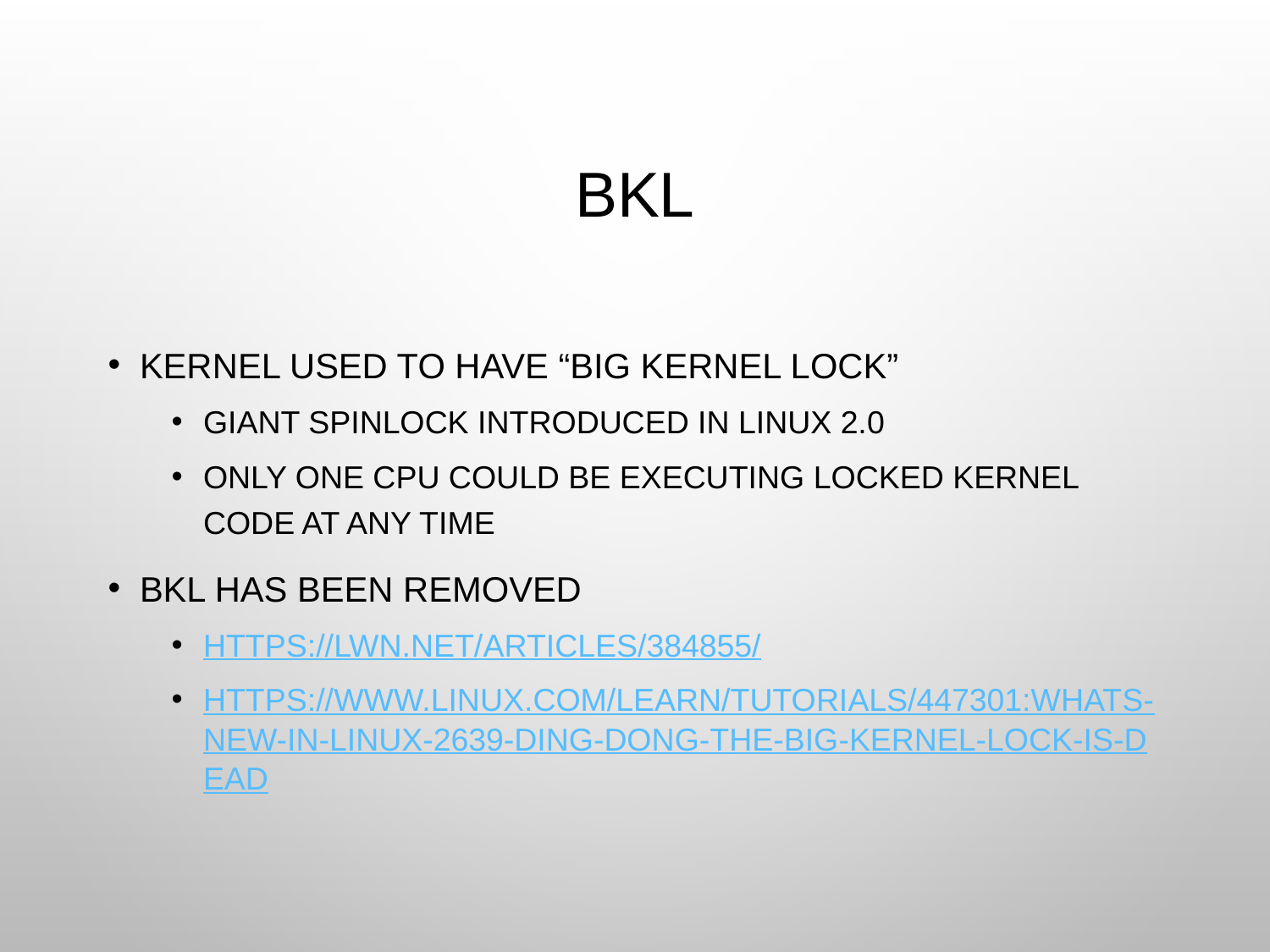

# BKL
Kernel used to have “big kernel lock”
Giant spinlock introduced in Linux 2.0
Only one CPU could be executing locked kernel code at any time
BKL has been removed
https://lwn.net/Articles/384855/
https://www.linux.com/learn/tutorials/447301:whats-new-in-linux-2639-ding-dong-the-big-kernel-lock-is-dead